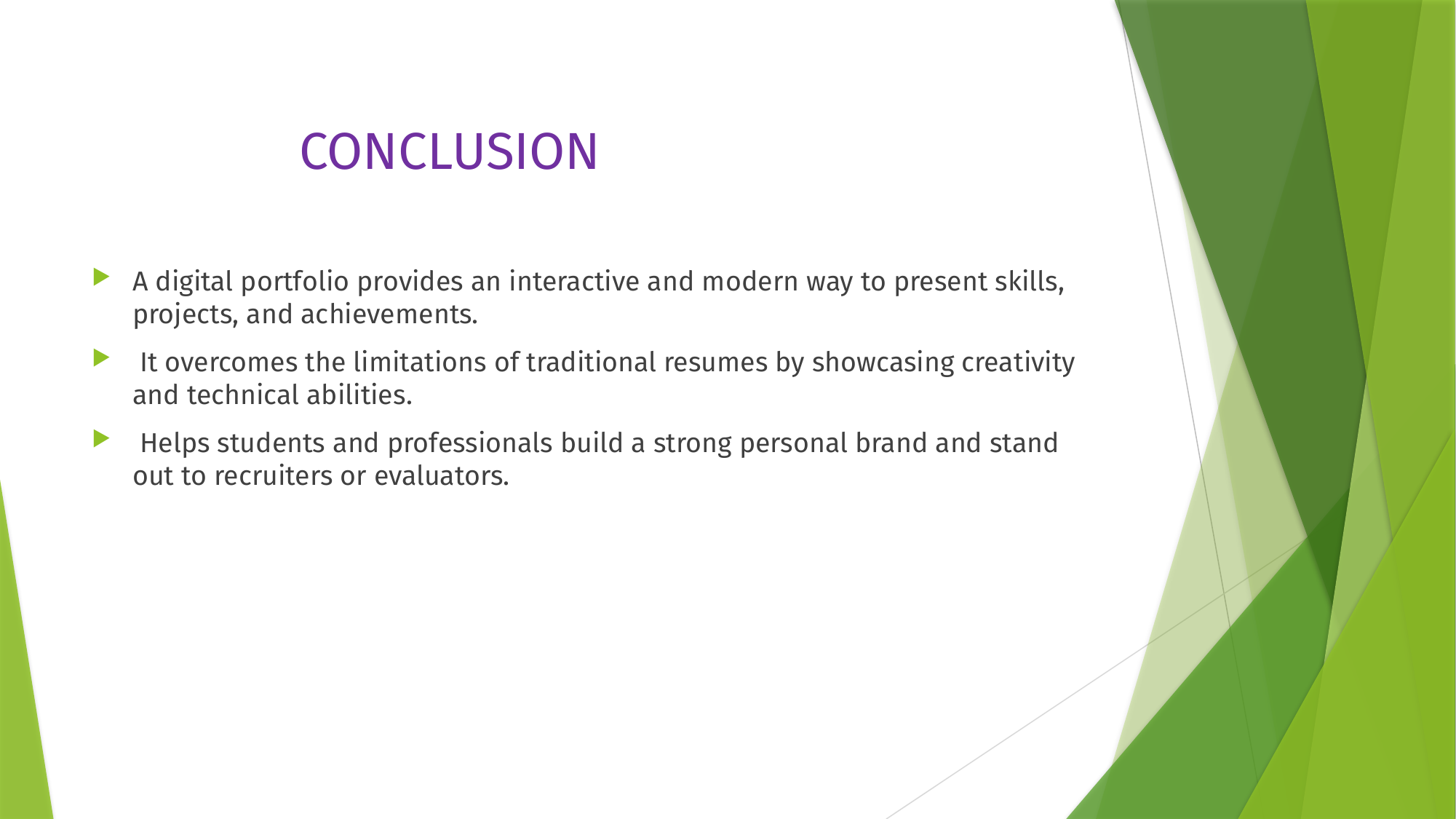

# CONCLUSION
A digital portfolio provides an interactive and modern way to present skills, projects, and achievements.
 It overcomes the limitations of traditional resumes by showcasing creativity and technical abilities.
 Helps students and professionals build a strong personal brand and stand out to recruiters or evaluators.